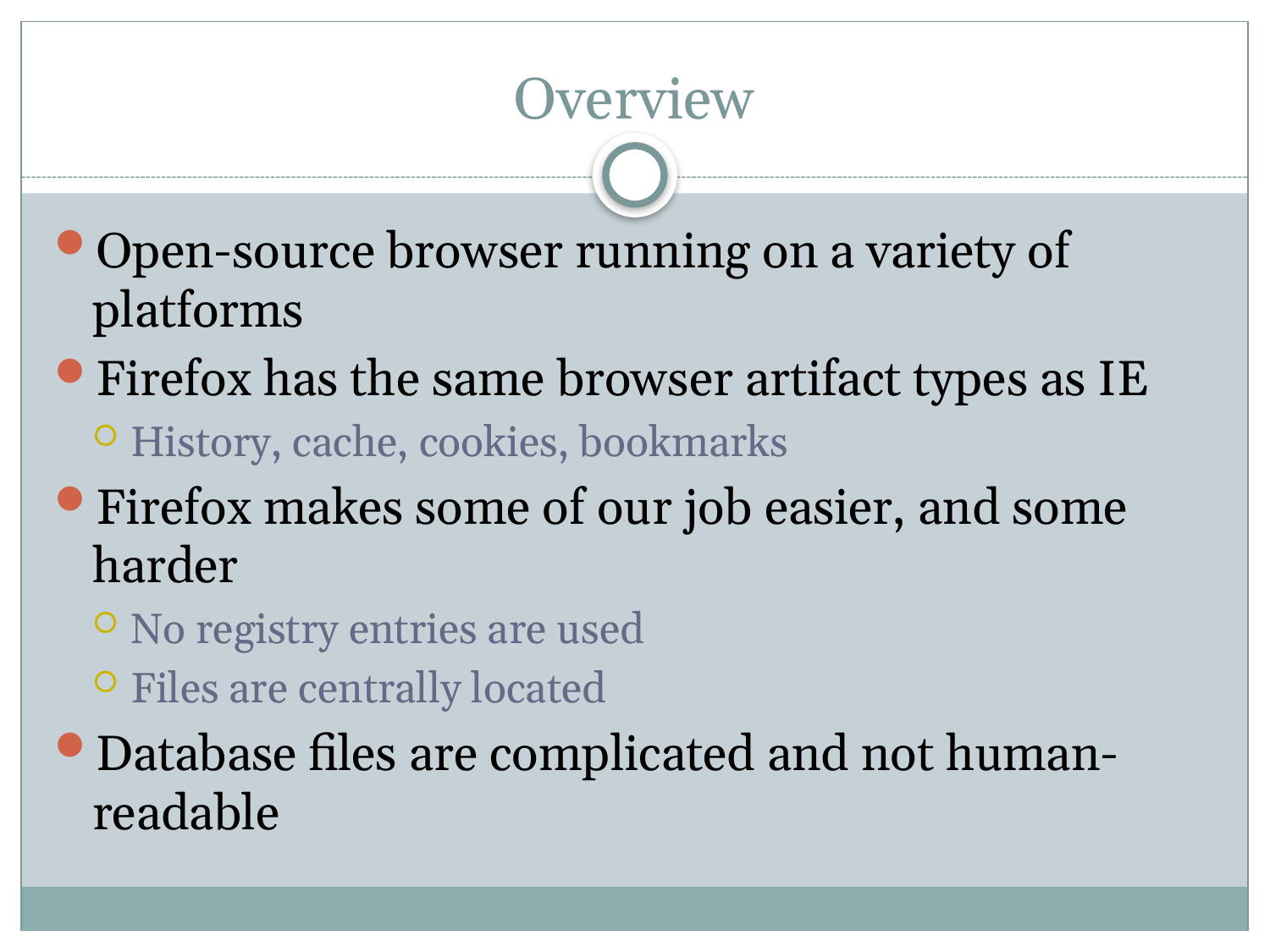

# Overview
Open-source browser running on a variety of platforms
Firefox has the same browser artifact types as IE
History, cache, cookies, bookmarks
Firefox makes some of our job easier, and some harder
No registry entries are used
Files are centrally located
Database files are complicated and not human-readable